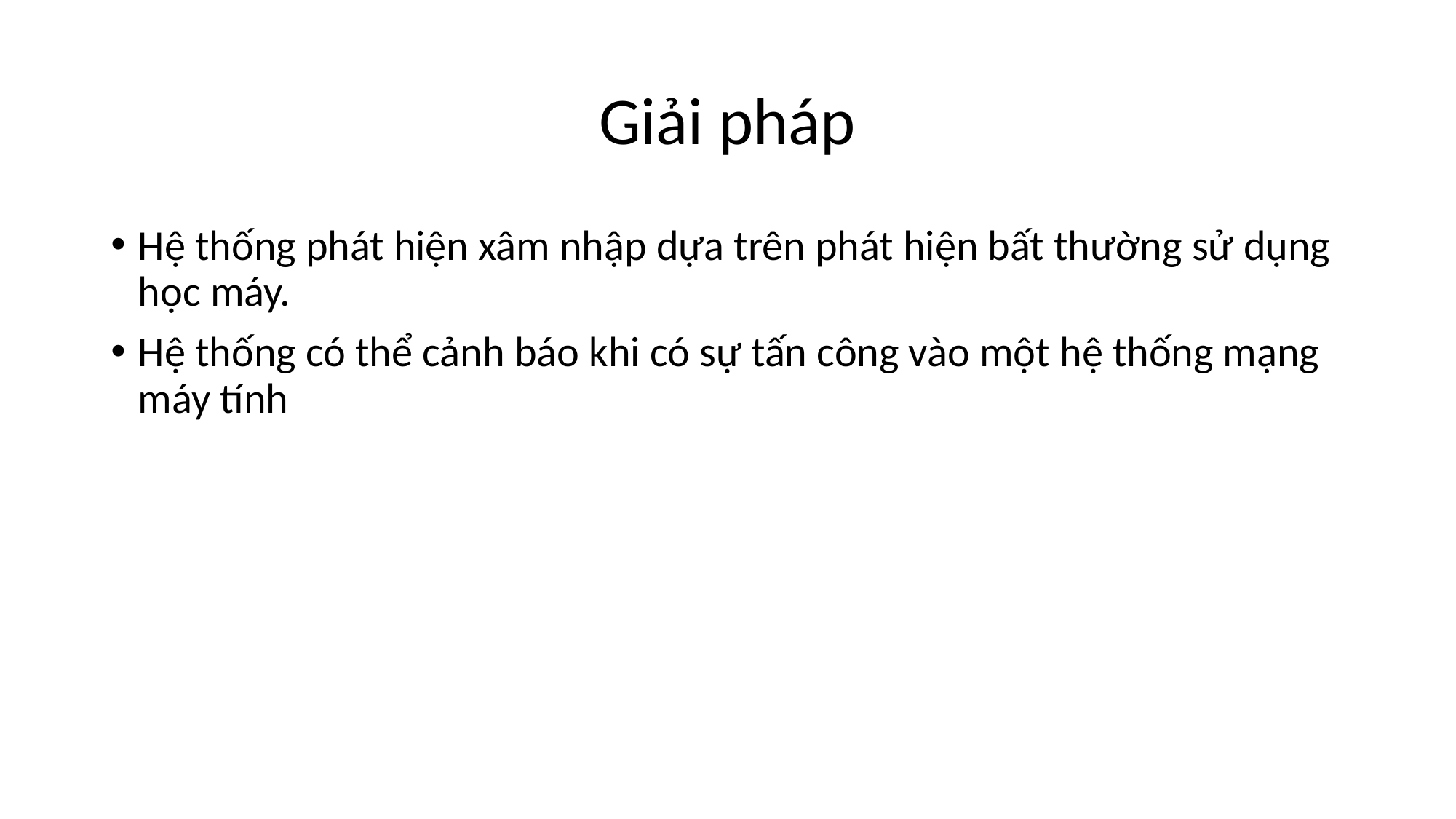

# Giải pháp
Hệ thống phát hiện xâm nhập dựa trên phát hiện bất thường sử dụng học máy.
Hệ thống có thể cảnh báo khi có sự tấn công vào một hệ thống mạng máy tính